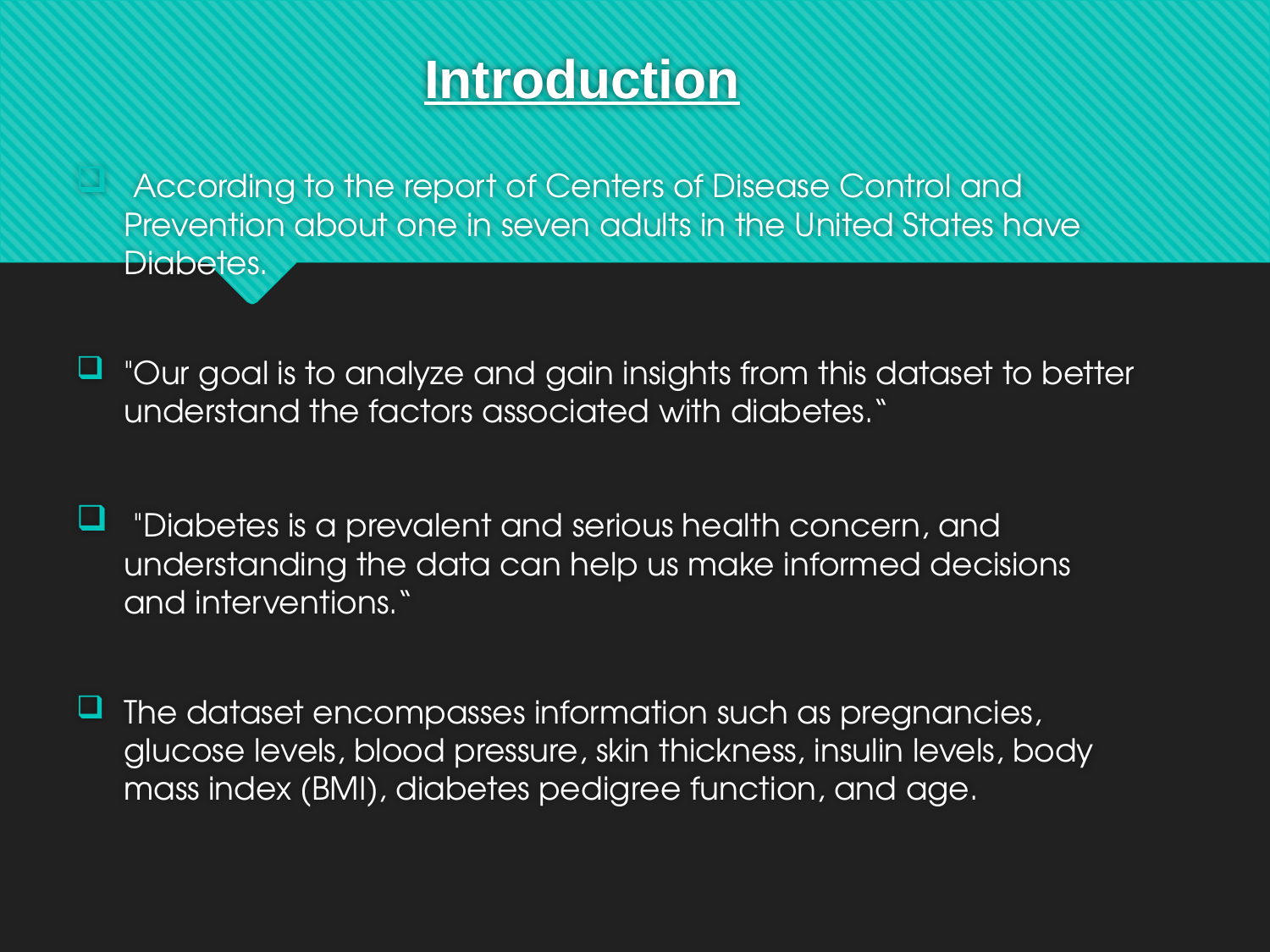

# Introduction
 According to the report of Centers of Disease Control and Prevention about one in seven adults in the United States have Diabetes.

"Our goal is to analyze and gain insights from this dataset to better understand the factors associated with diabetes.“

 "Diabetes is a prevalent and serious health concern, and understanding the data can help us make informed decisions and interventions.“

The dataset encompasses information such as pregnancies, glucose levels, blood pressure, skin thickness, insulin levels, body mass index (BMI), diabetes pedigree function, and age.